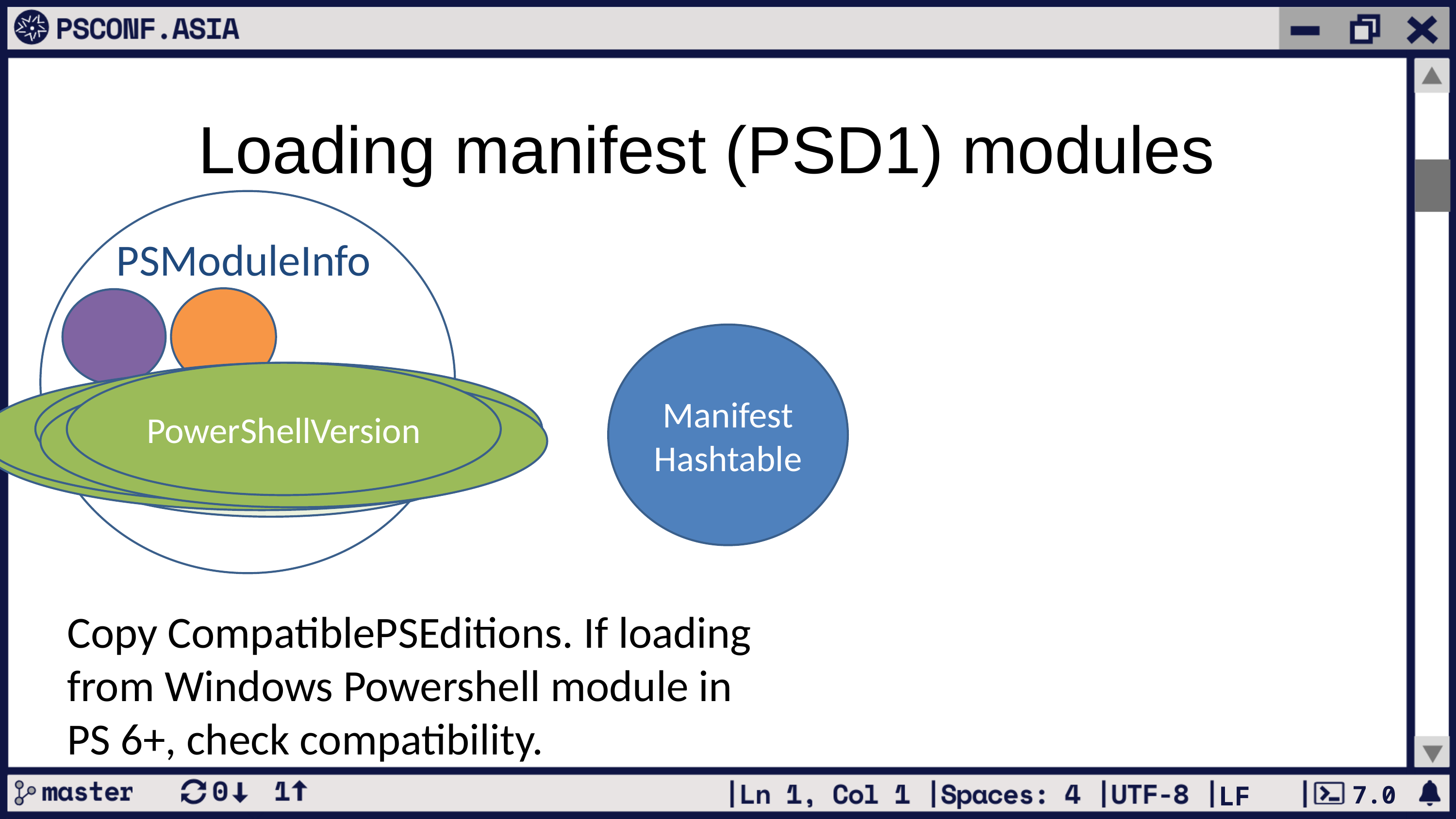

# Loading manifest (PSD1) modules

PSModuleInfo

Manifest
Hashtable
ProcessorArchitecture
PowerShellVersion
PowerShellHostName
DotNetFrameworkVersion
CompatiblePSEditions
PowerShellHostVersion
CLRVersion
Copy CompatiblePSEditions. If loading from Windows Powershell module in PS 6+, check compatibility.
7.0
LF